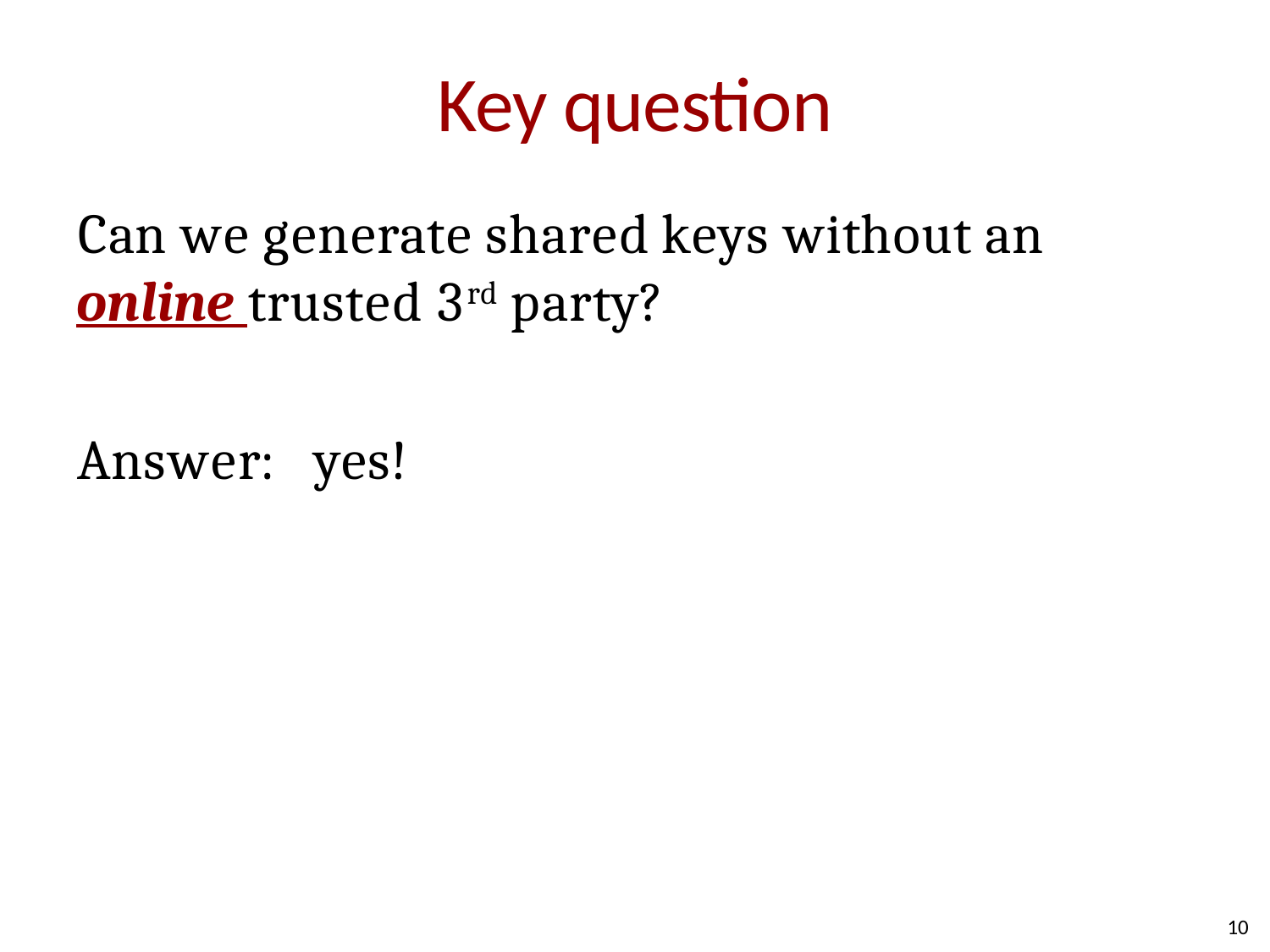

# Key question
Can we generate shared keys without an online trusted 3rd party?

Answer:   yes!

10